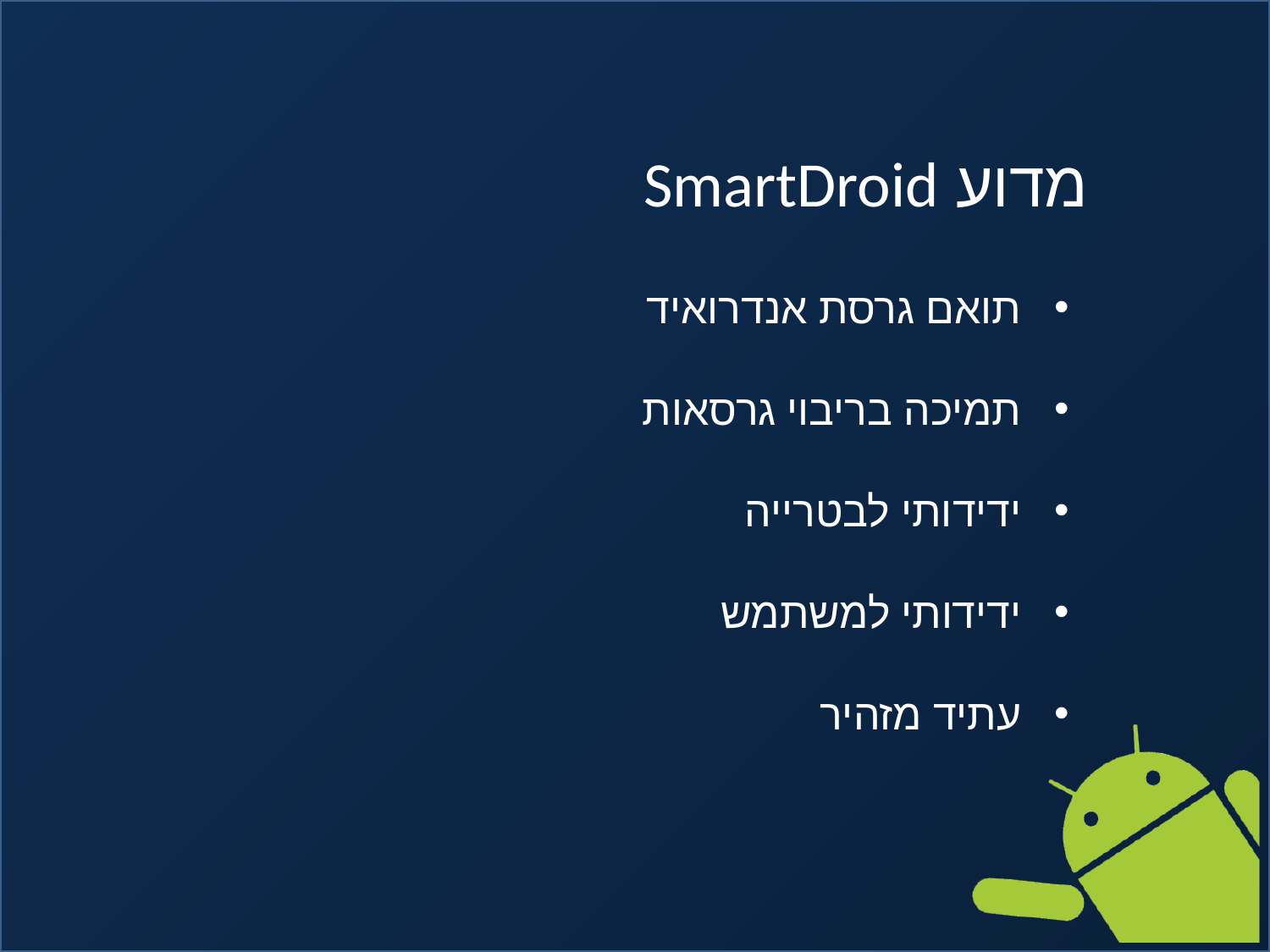

מדוע SmartDroid
תואם גרסת אנדרואיד

תמיכה בריבוי גרסאות

ידידותי לבטרייה

ידידותי למשתמש

עתיד מזהיר